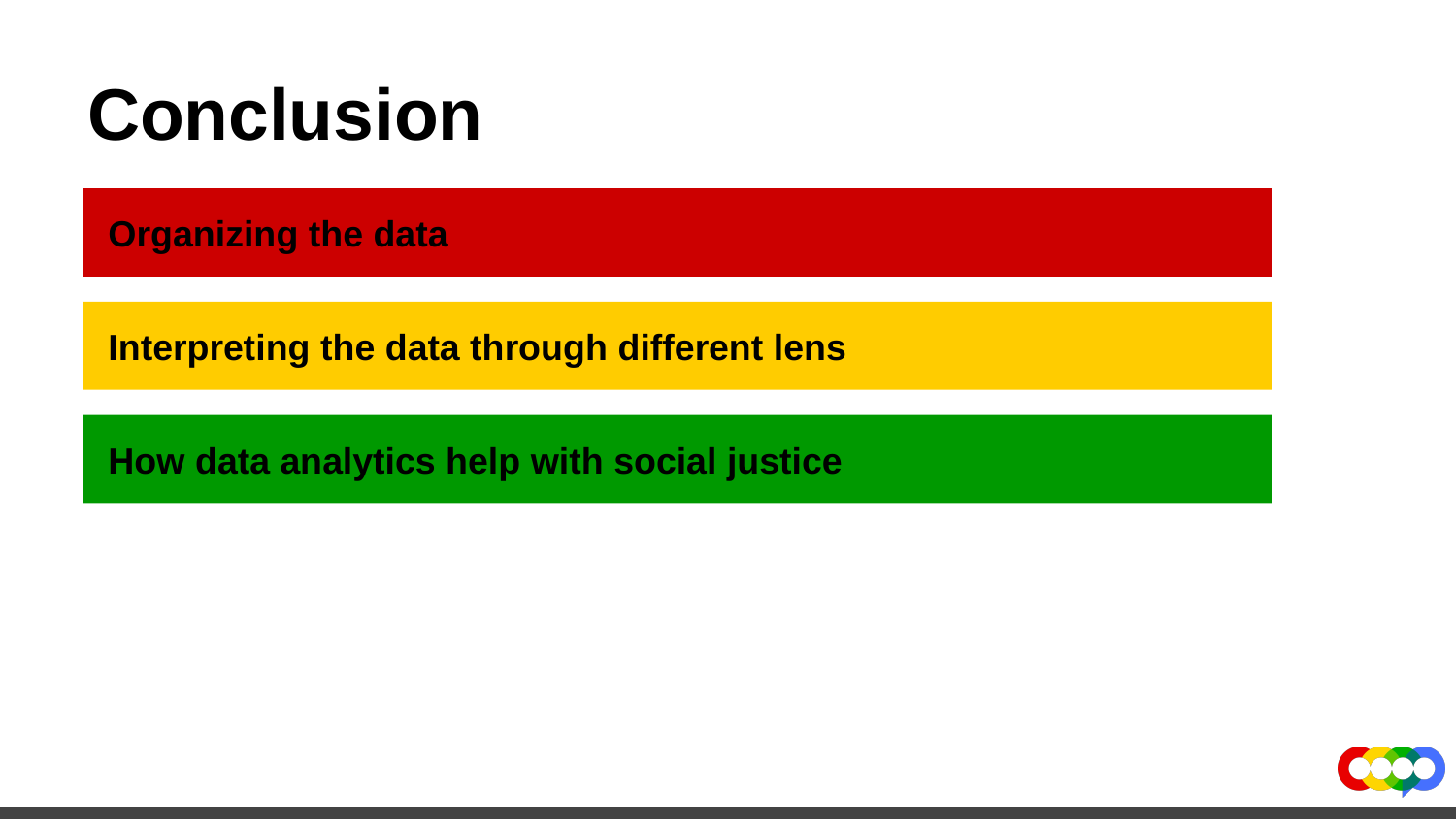

# Conclusion
Organizing the data
Interpreting the data through different lens
How data analytics help with social justice